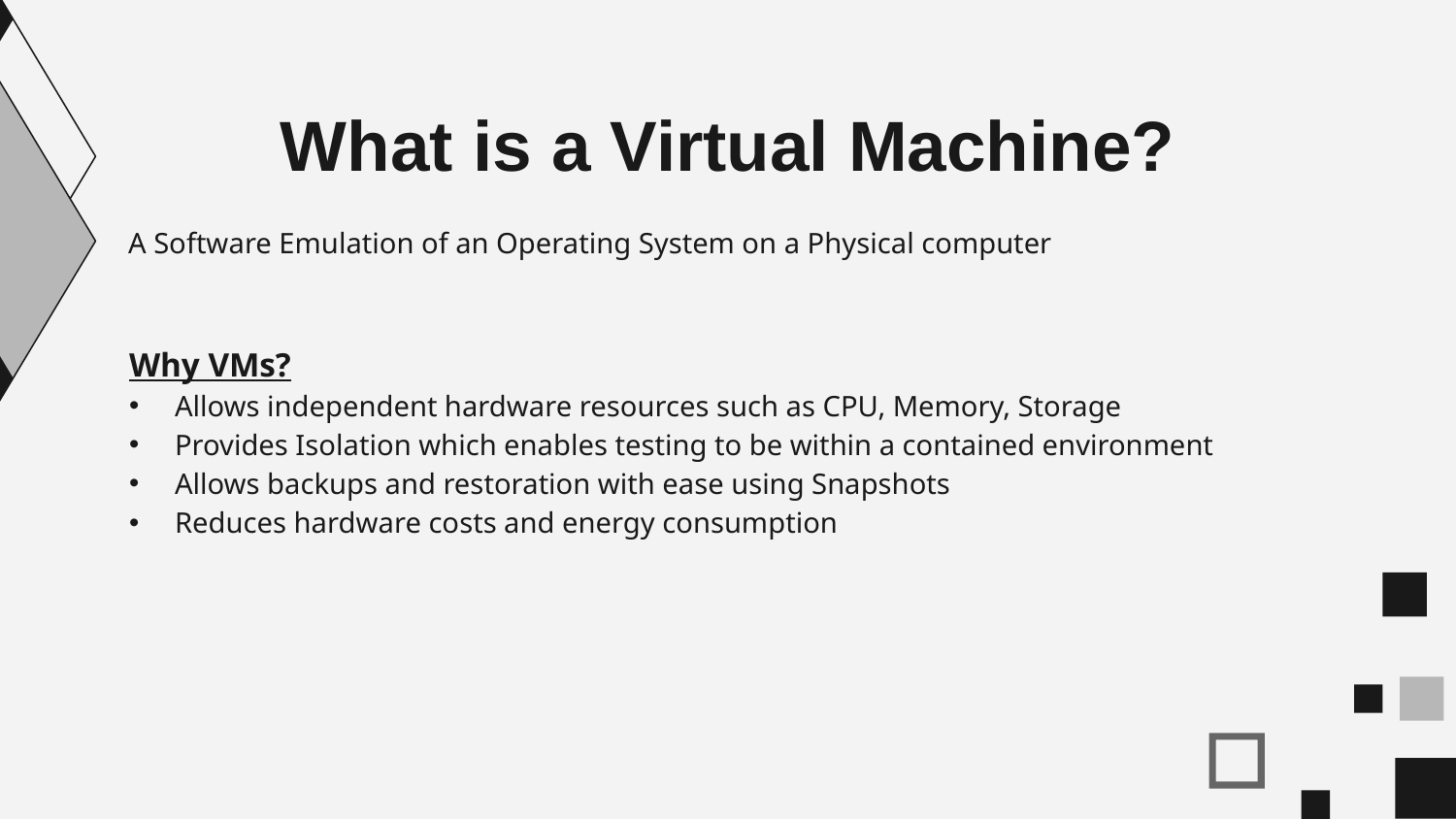

# What is a Virtual Machine?
A Software Emulation of an Operating System on a Physical computer
Why VMs?
Allows independent hardware resources such as CPU, Memory, Storage
Provides Isolation which enables testing to be within a contained environment
Allows backups and restoration with ease using Snapshots
Reduces hardware costs and energy consumption